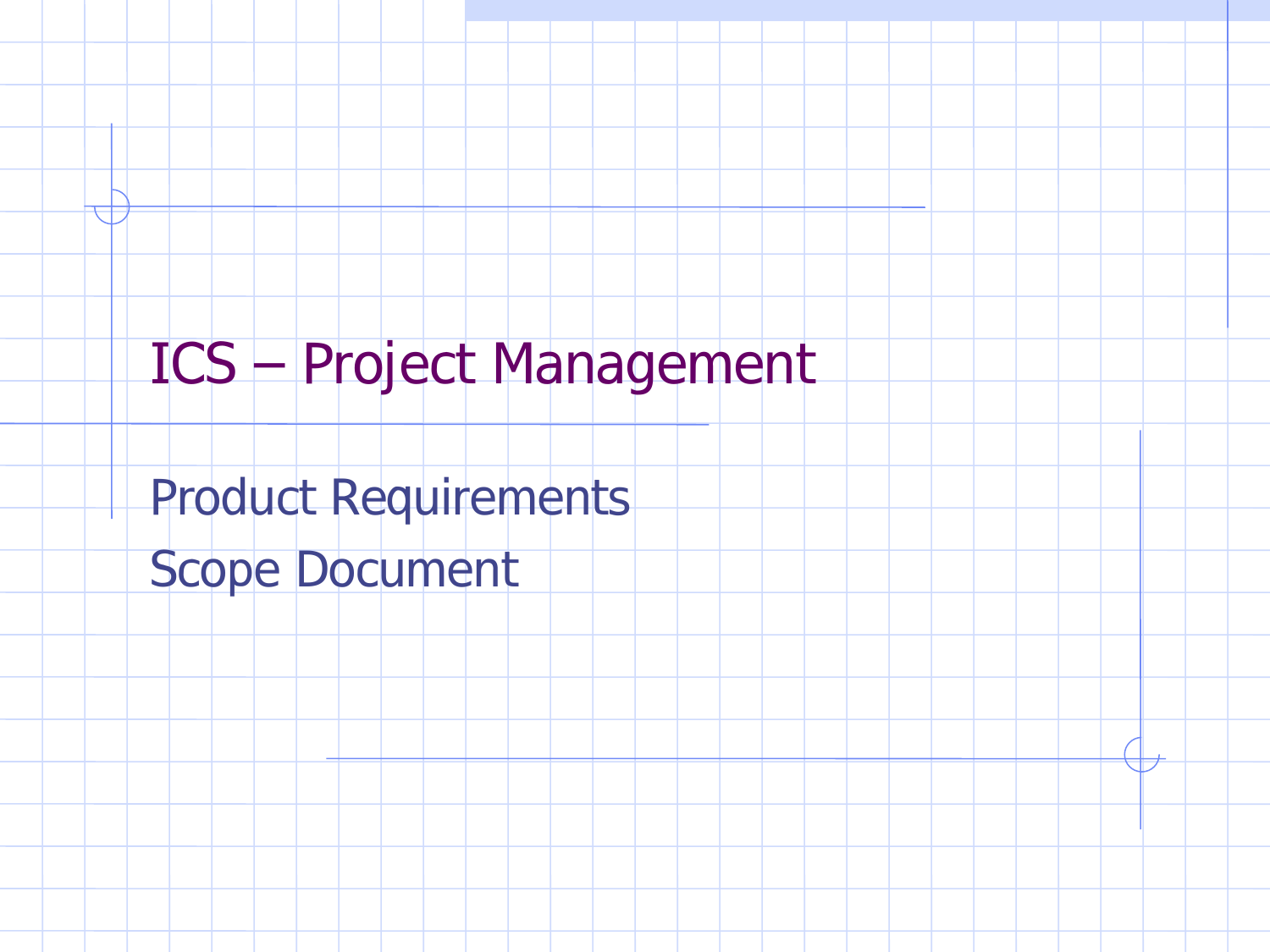

# ICS – Project Management
Product Requirements
Scope Document